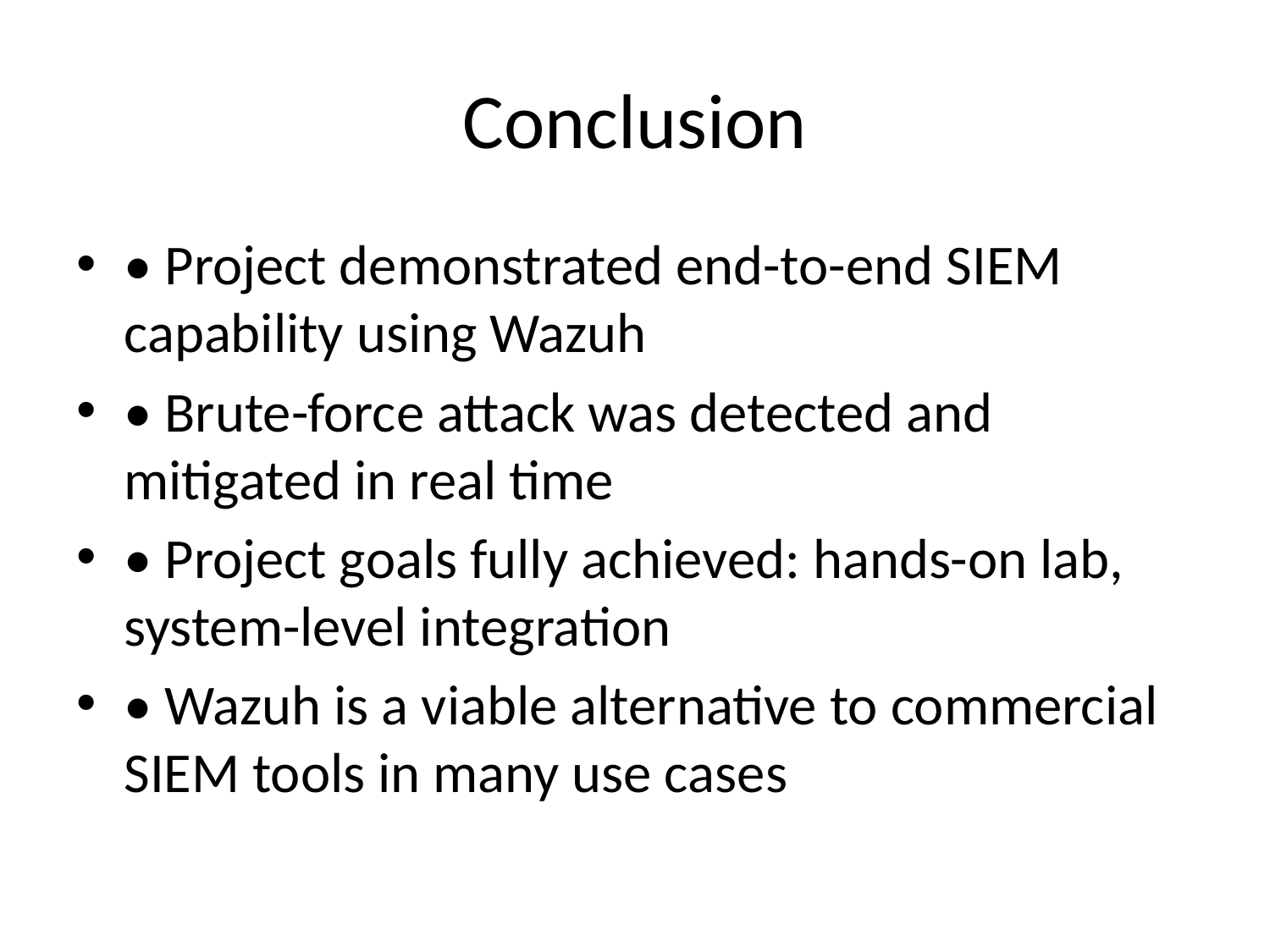

# Conclusion
• Project demonstrated end-to-end SIEM capability using Wazuh
• Brute-force attack was detected and mitigated in real time
• Project goals fully achieved: hands-on lab, system-level integration
• Wazuh is a viable alternative to commercial SIEM tools in many use cases